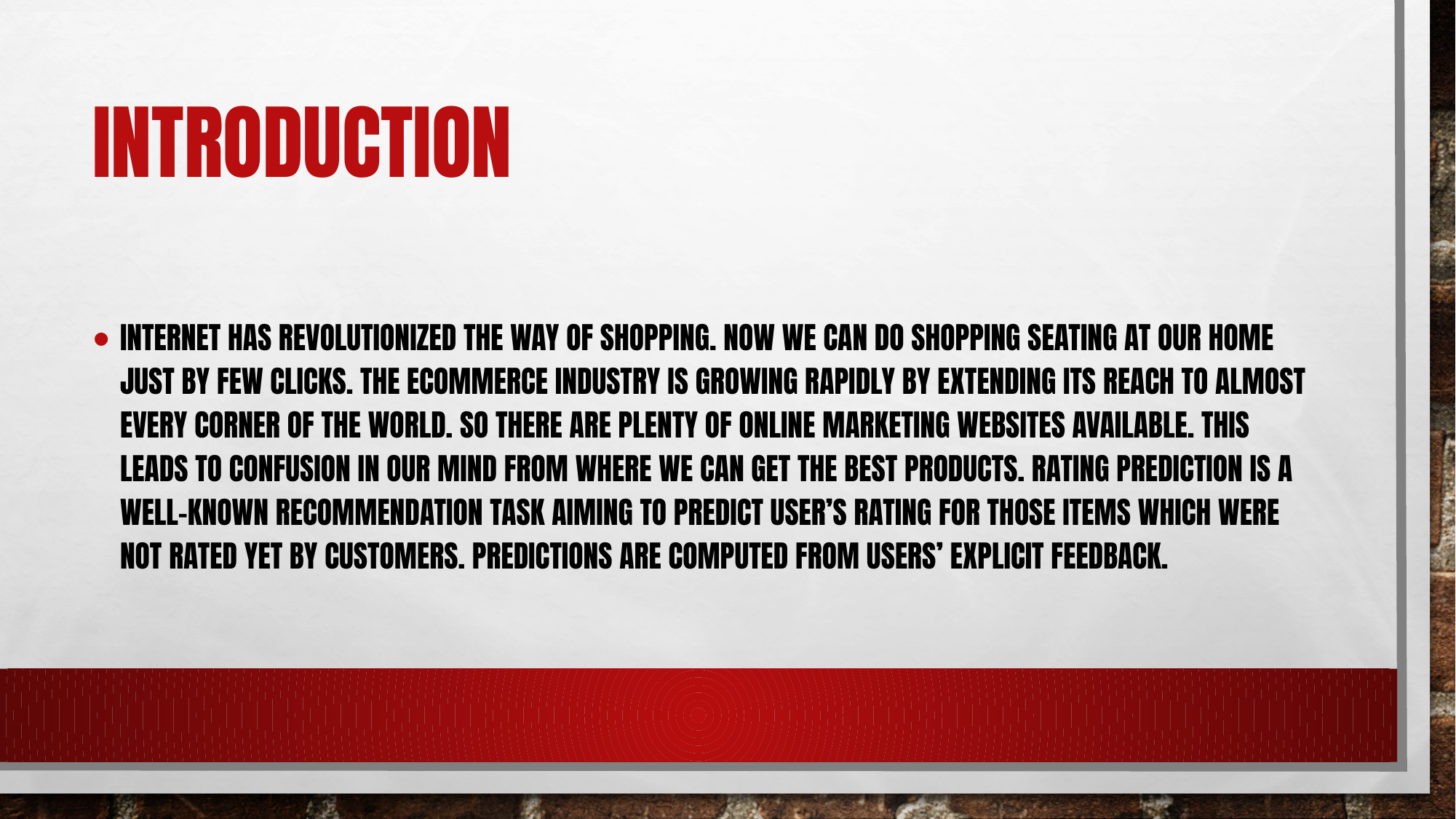

# introduction
Internet has revolutionized the way of shopping. Now we can do shopping seating at our home just by few clicks. The ecommerce industry is growing rapidly by extending its reach to almost every corner of the world. So there are plenty of online marketing websites available. This leads to confusion in our mind from where we can get the best products. Rating prediction is a well-known recommendation task aiming to predict user’s rating for those items which were not rated yet by customers. Predictions are computed from users’ explicit feedback.